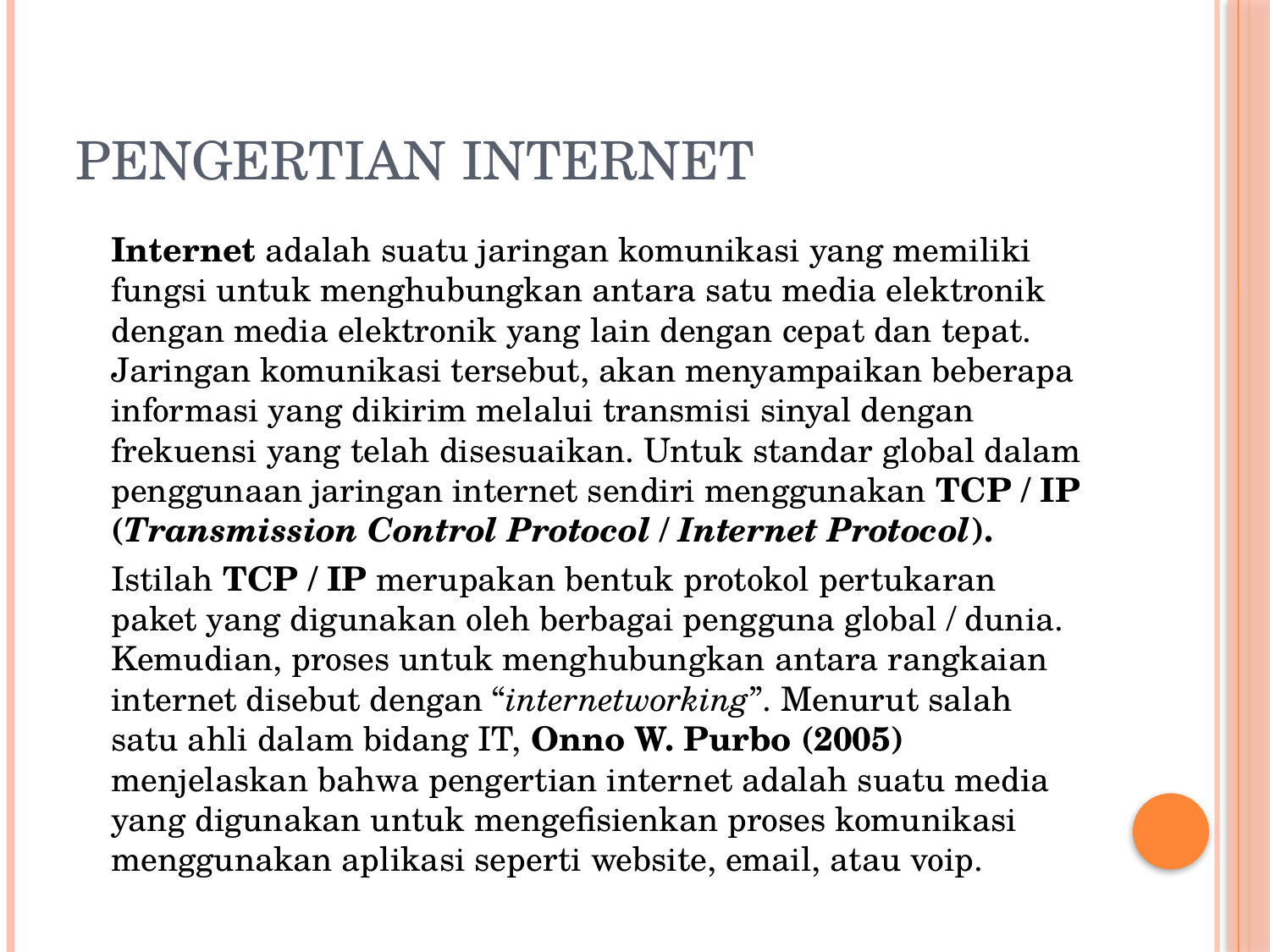

# Pengertian Internet
	Internet adalah suatu jaringan komunikasi yang memiliki fungsi untuk menghubungkan antara satu media elektronik dengan media elektronik yang lain dengan cepat dan tepat. Jaringan komunikasi tersebut, akan menyampaikan beberapa informasi yang dikirim melalui transmisi sinyal dengan frekuensi yang telah disesuaikan. Untuk standar global dalam penggunaan jaringan internet sendiri menggunakan TCP / IP (Transmission Control Protocol / Internet Protocol).
	Istilah TCP / IP merupakan bentuk protokol pertukaran paket yang digunakan oleh berbagai pengguna global / dunia. Kemudian, proses untuk menghubungkan antara rangkaian internet disebut dengan “internetworking”. Menurut salah satu ahli dalam bidang IT, Onno W. Purbo (2005) menjelaskan bahwa pengertian internet adalah suatu media yang digunakan untuk mengefisienkan proses komunikasi menggunakan aplikasi seperti website, email, atau voip.